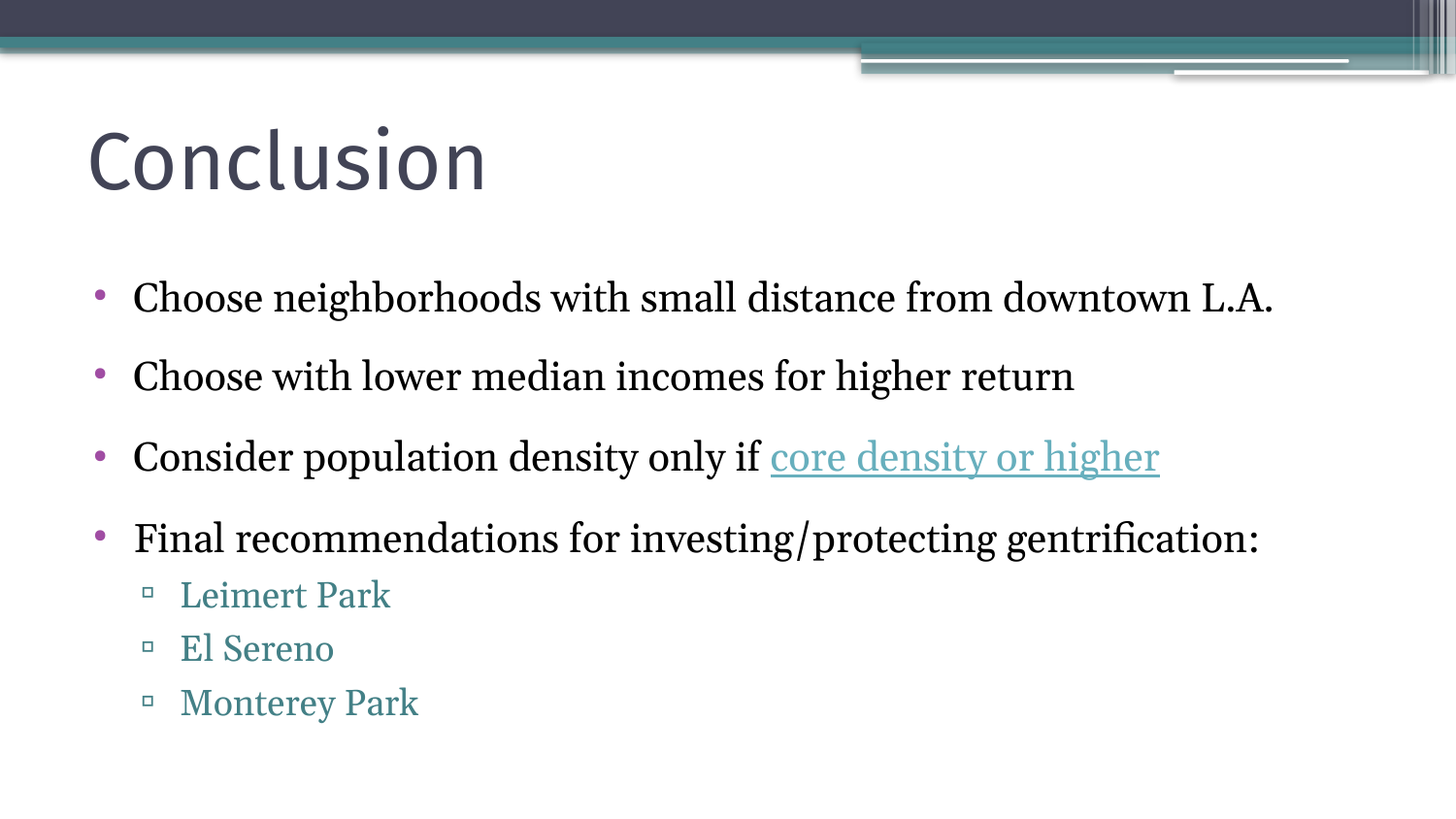

# Conclusion
Choose neighborhoods with small distance from downtown L.A.
Choose with lower median incomes for higher return
Consider population density only if core density or higher
Final recommendations for investing/protecting gentrification:
Leimert Park
El Sereno
Monterey Park